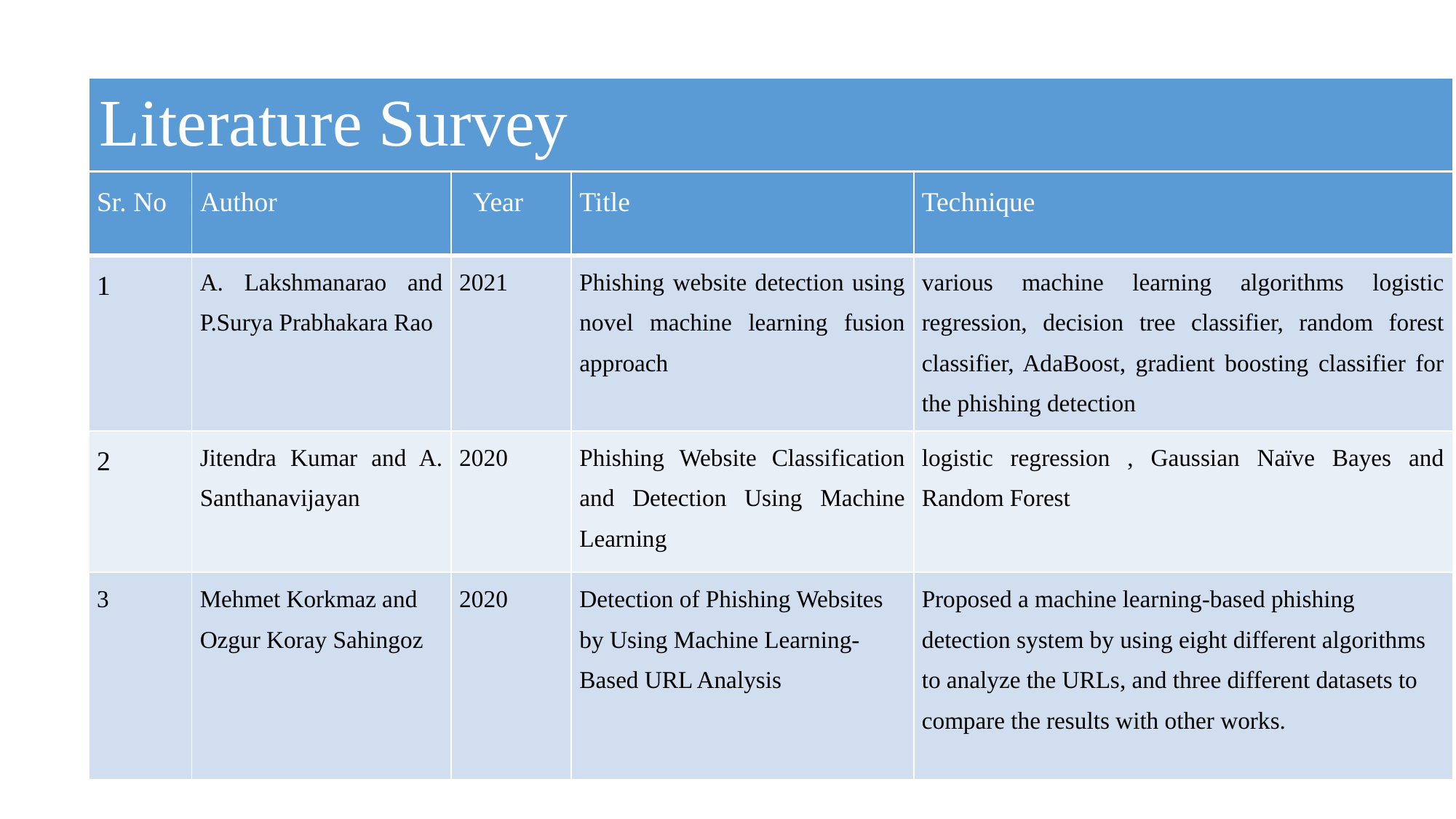

# Literature Survey
| Sr. No | Author | Year | Title | Technique |
| --- | --- | --- | --- | --- |
| 1 | A. Lakshmanarao and P.Surya Prabhakara Rao | 2021 | Phishing website detection using novel machine learning fusion approach | various machine learning algorithms logistic regression, decision tree classifier, random forest classifier, AdaBoost, gradient boosting classifier for the phishing detection |
| 2 | Jitendra Kumar and A. Santhanavijayan | 2020 | Phishing Website Classification and Detection Using Machine Learning | logistic regression , Gaussian Naïve Bayes and Random Forest |
| 3 | Mehmet Korkmaz and Ozgur Koray Sahingoz | 2020 | Detection of Phishing Websites by Using Machine Learning-Based URL Analysis | Proposed a machine learning-based phishing detection system by using eight different algorithms to analyze the URLs, and three different datasets to compare the results with other works. |